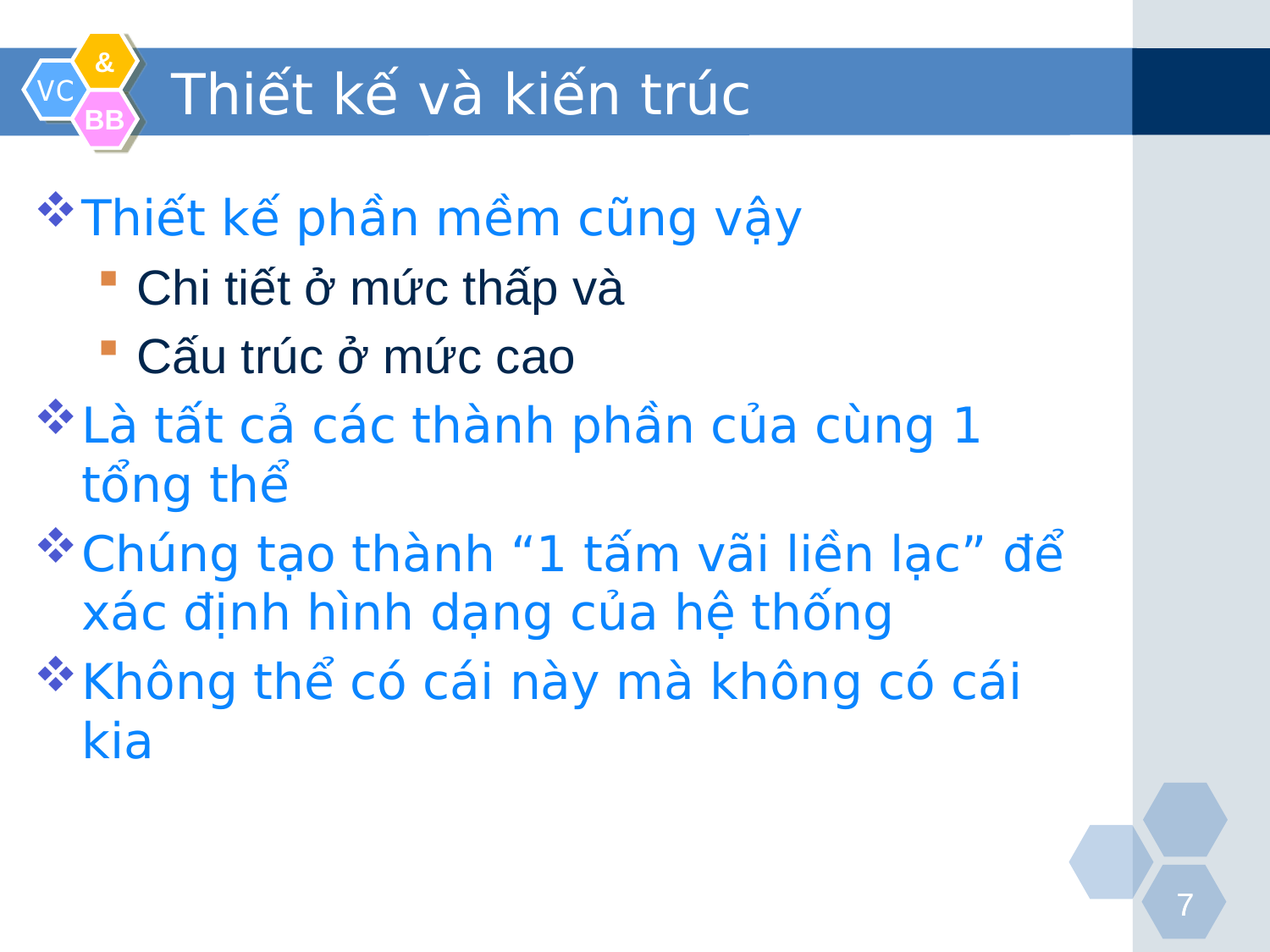

# Thiết kế và kiến trúc
Thiết kế phần mềm cũng vậy
Chi tiết ở mức thấp và
Cấu trúc ở mức cao
Là tất cả các thành phần của cùng 1 tổng thể
Chúng tạo thành “1 tấm vãi liền lạc” để xác định hình dạng của hệ thống
Không thể có cái này mà không có cái kia